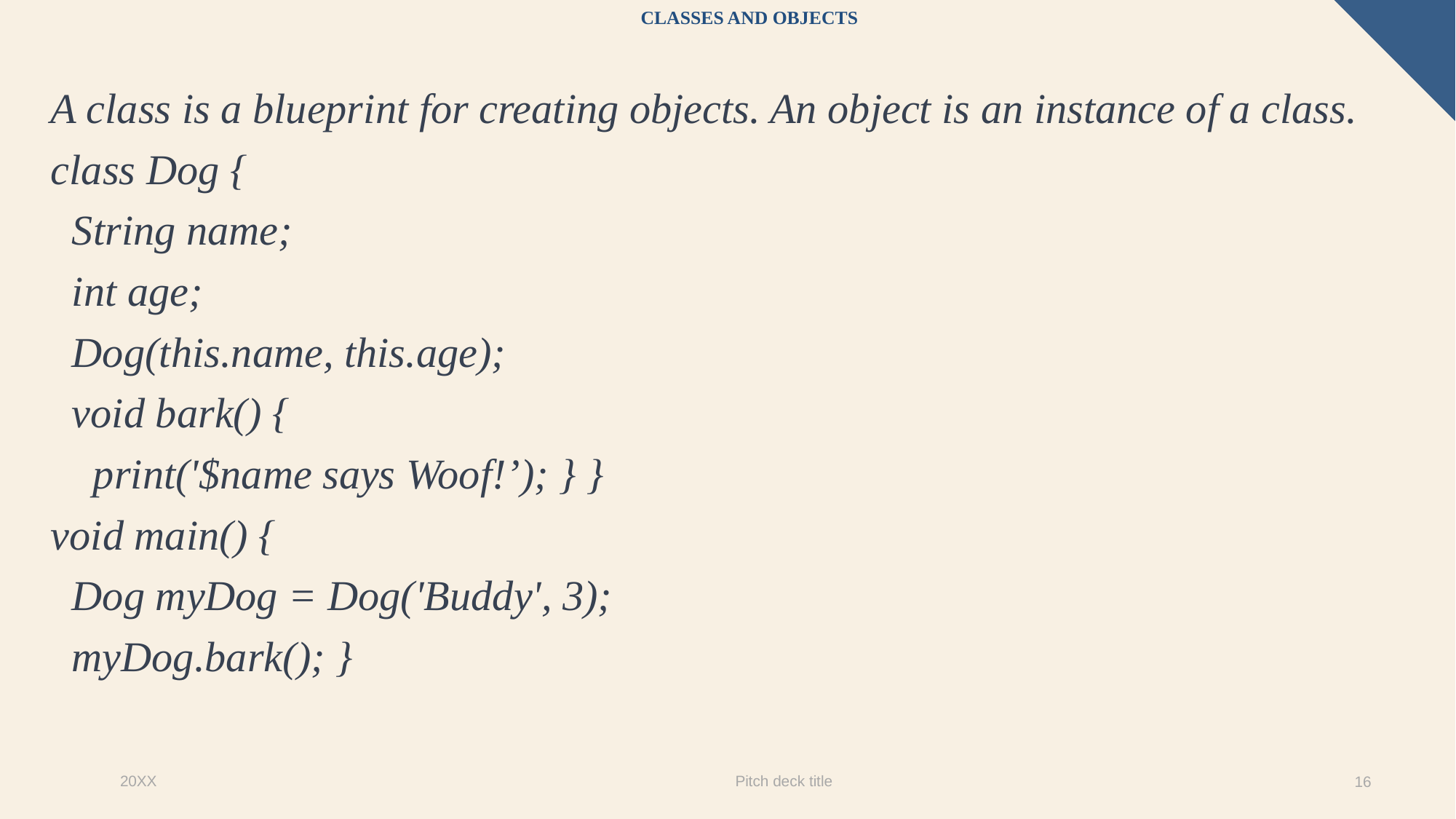

# Classes and Objects
A class is a blueprint for creating objects. An object is an instance of a class.
class Dog {
  String name;
  int age;
  Dog(this.name, this.age);
  void bark() {
    print('$name says Woof!’); } }
void main() {
  Dog myDog = Dog('Buddy', 3);
  myDog.bark(); }
Pitch deck title
20XX
16